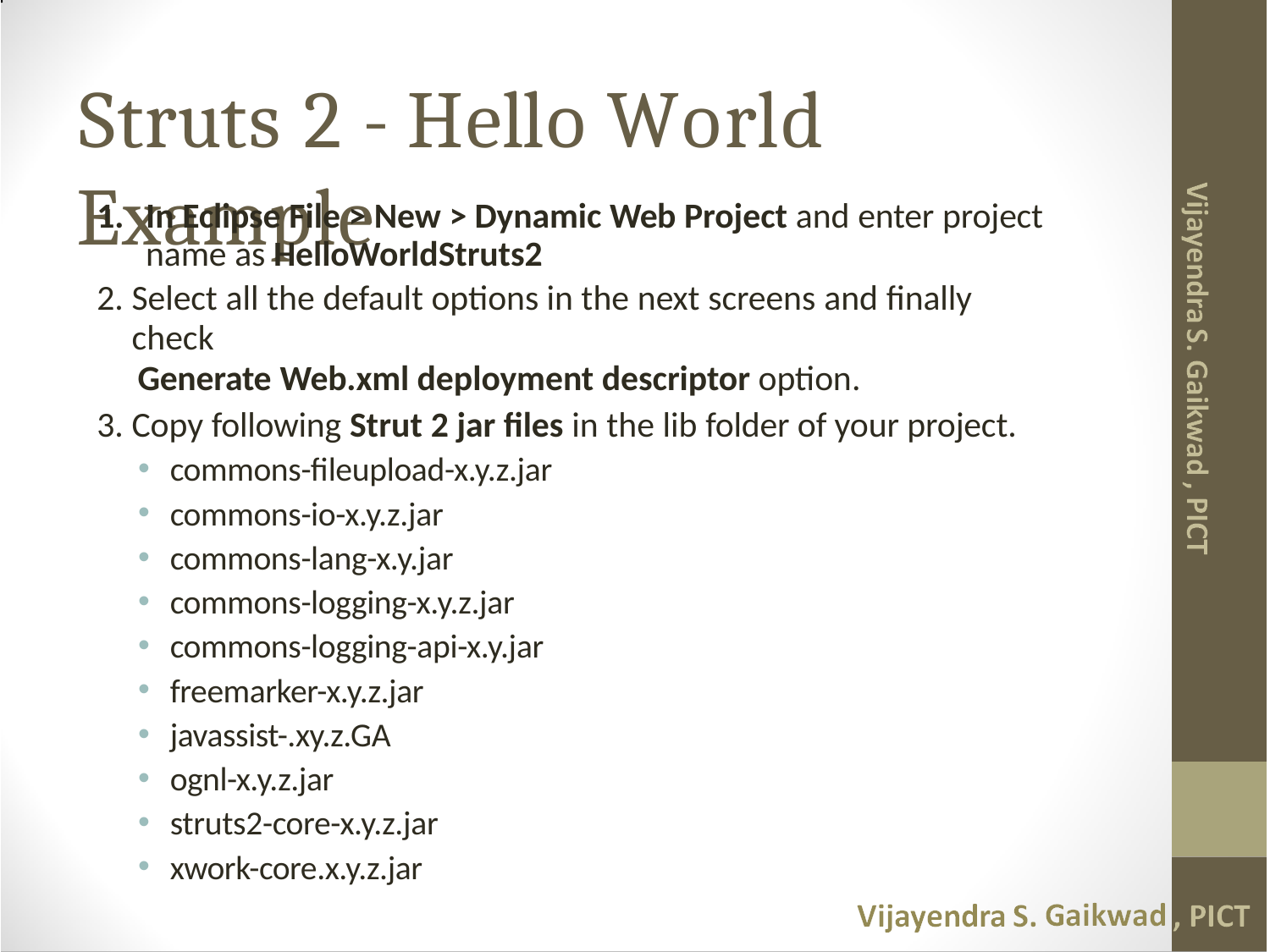

# Struts 2 - Hello World Example
In Eclipse File > New > Dynamic Web Project and enter project  name as HelloWorldStruts2
Select all the default options in the next screens and finally check
Generate Web.xml deployment descriptor option.
Copy following Strut 2 jar files in the lib folder of your project.
commons-fileupload-x.y.z.jar
commons-io-x.y.z.jar
commons-lang-x.y.jar
commons-logging-x.y.z.jar
commons-logging-api-x.y.jar
freemarker-x.y.z.jar
javassist-.xy.z.GA
ognl-x.y.z.jar
struts2-core-x.y.z.jar
xwork-core.x.y.z.jar